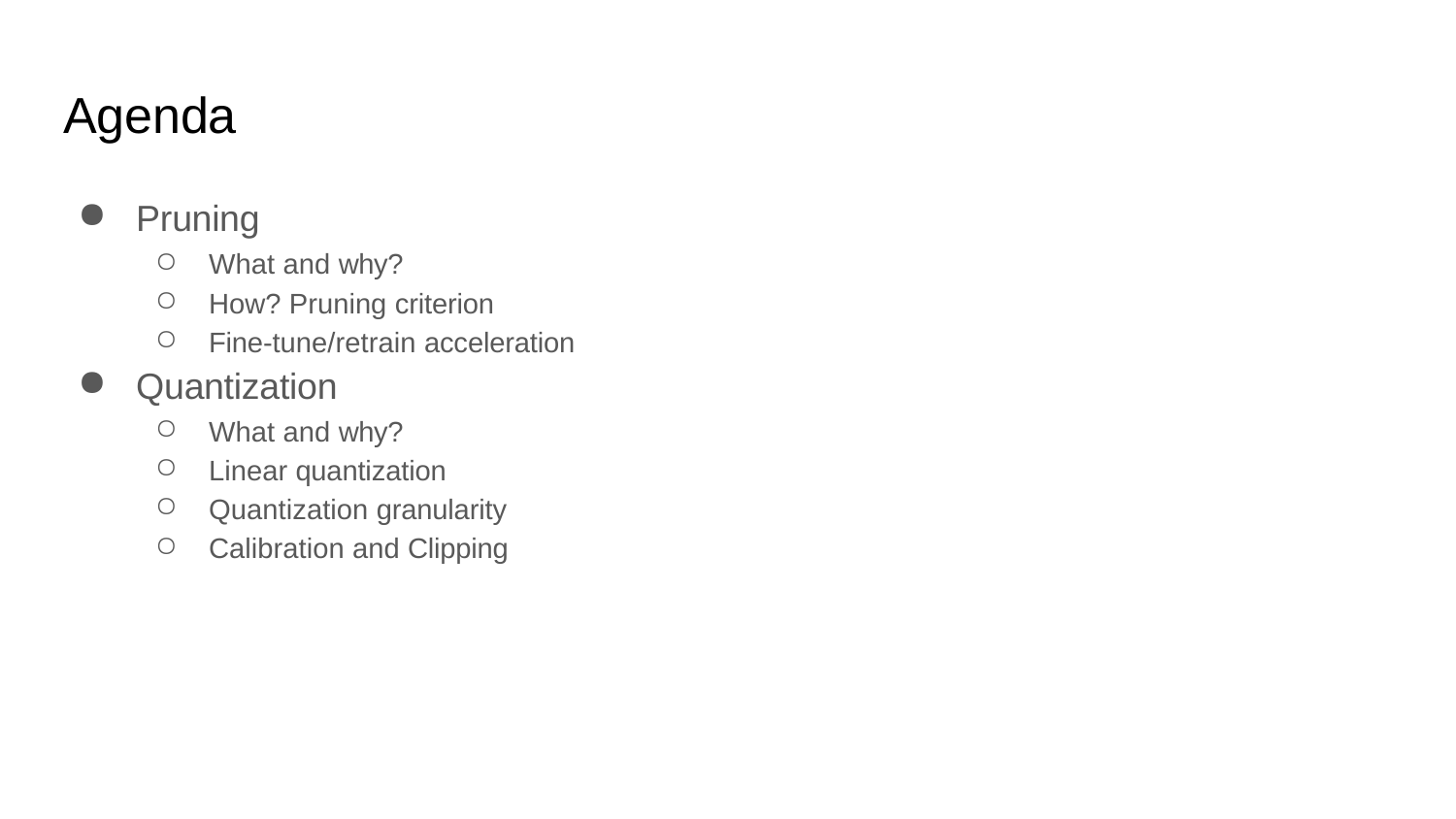

# Agenda
Pruning
What and why?
How? Pruning criterion
Fine-tune/retrain acceleration
Quantization
What and why?
Linear quantization
Quantization granularity
Calibration and Clipping